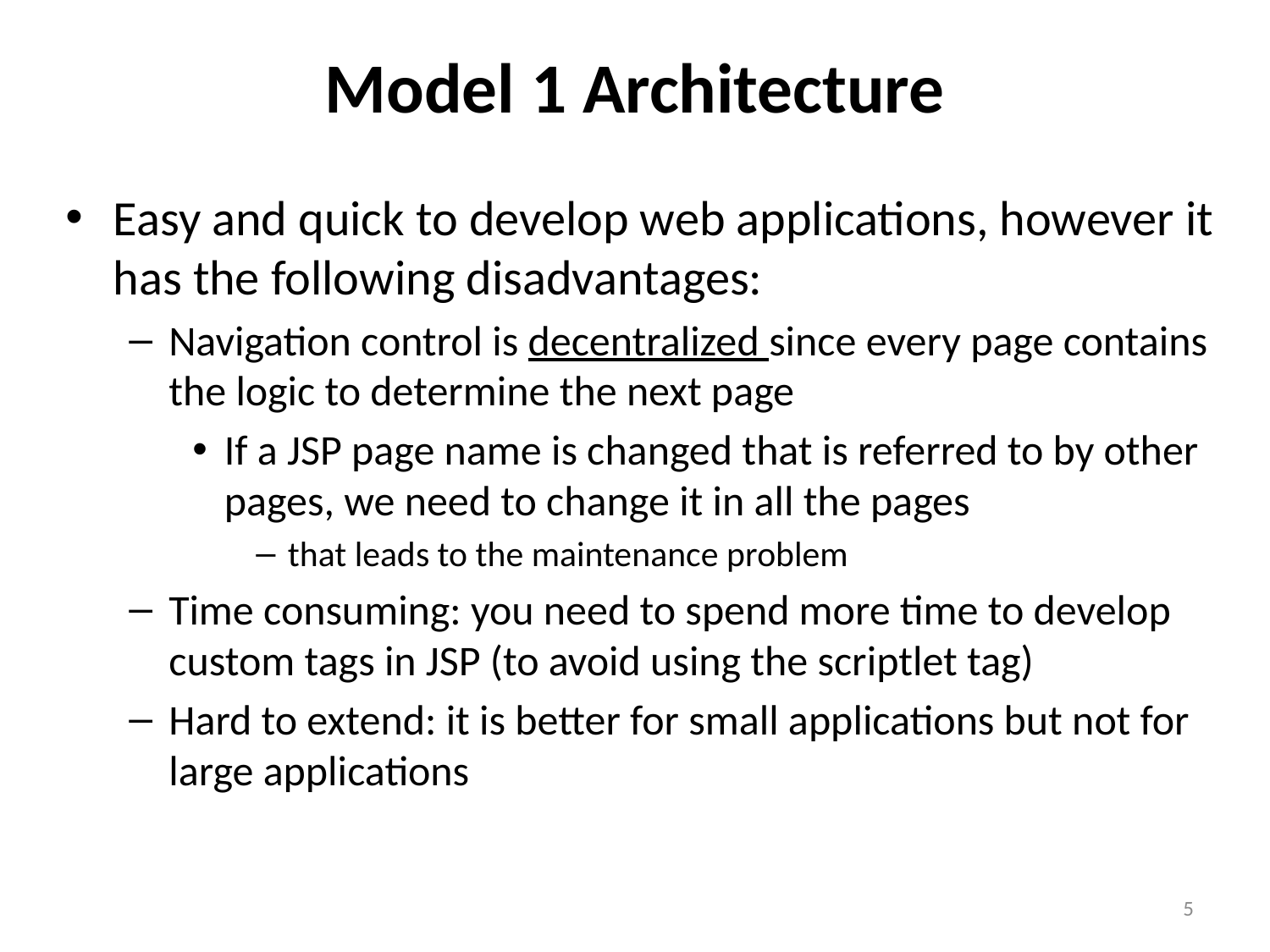

# Model 1 Architecture
Easy and quick to develop web applications, however it has the following disadvantages:
Navigation control is decentralized since every page contains the logic to determine the next page
If a JSP page name is changed that is referred to by other pages, we need to change it in all the pages
that leads to the maintenance problem
Time consuming: you need to spend more time to develop custom tags in JSP (to avoid using the scriptlet tag)
Hard to extend: it is better for small applications but not for large applications

5